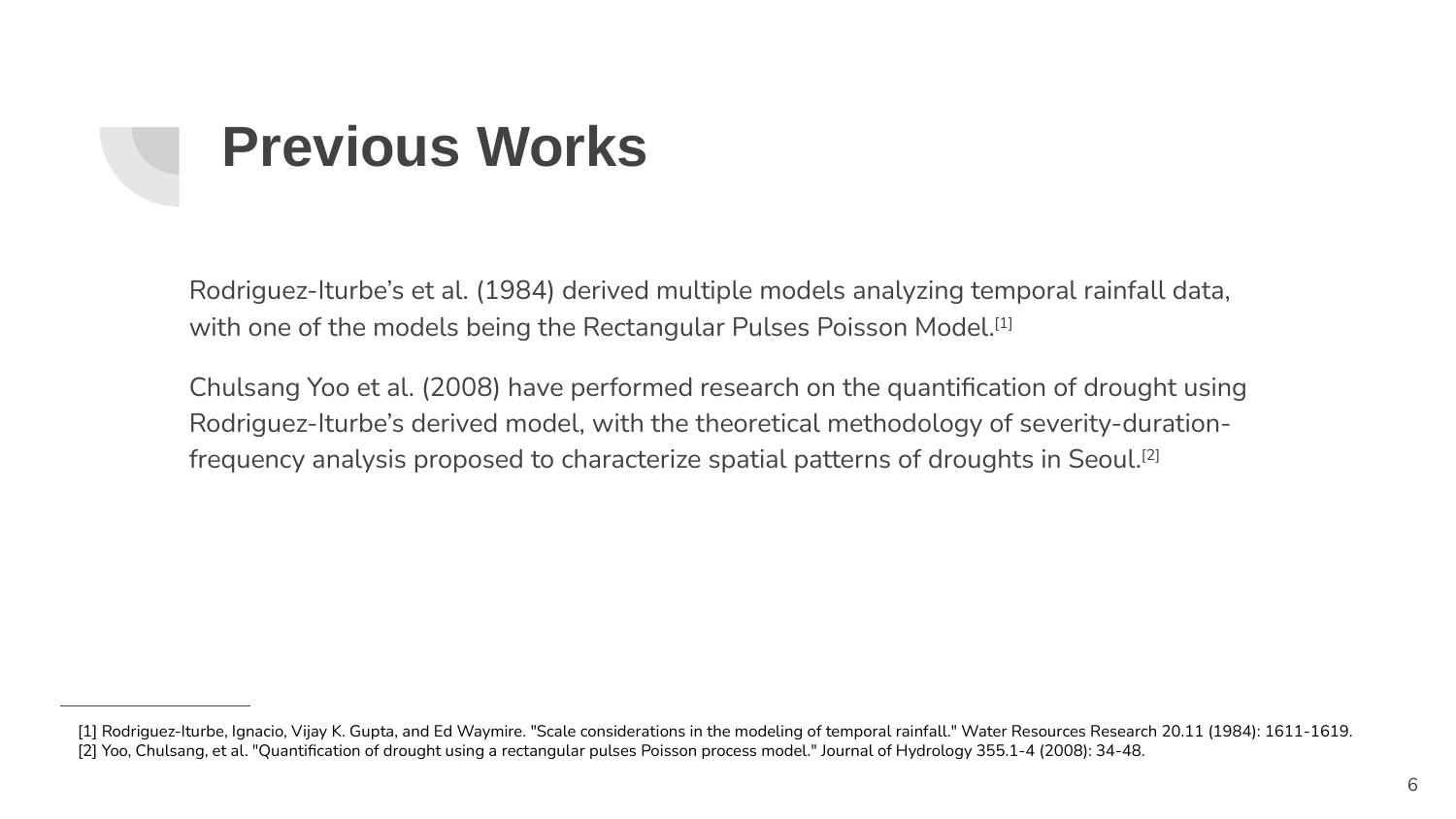

# Previous Works
Rodriguez-Iturbe’s et al. (1984) derived multiple models analyzing temporal rainfall data, with one of the models being the Rectangular Pulses Poisson Model.[1]
Chulsang Yoo et al. (2008) have performed research on the quantification of drought using Rodriguez-Iturbe’s derived model, with the theoretical methodology of severity-duration-frequency analysis proposed to characterize spatial patterns of droughts in Seoul.[2]
[1] Rodriguez‐Iturbe, Ignacio, Vijay K. Gupta, and Ed Waymire. "Scale considerations in the modeling of temporal rainfall." Water Resources Research 20.11 (1984): 1611-1619.
[2] Yoo, Chulsang, et al. "Quantification of drought using a rectangular pulses Poisson process model." Journal of Hydrology 355.1-4 (2008): 34-48.
6